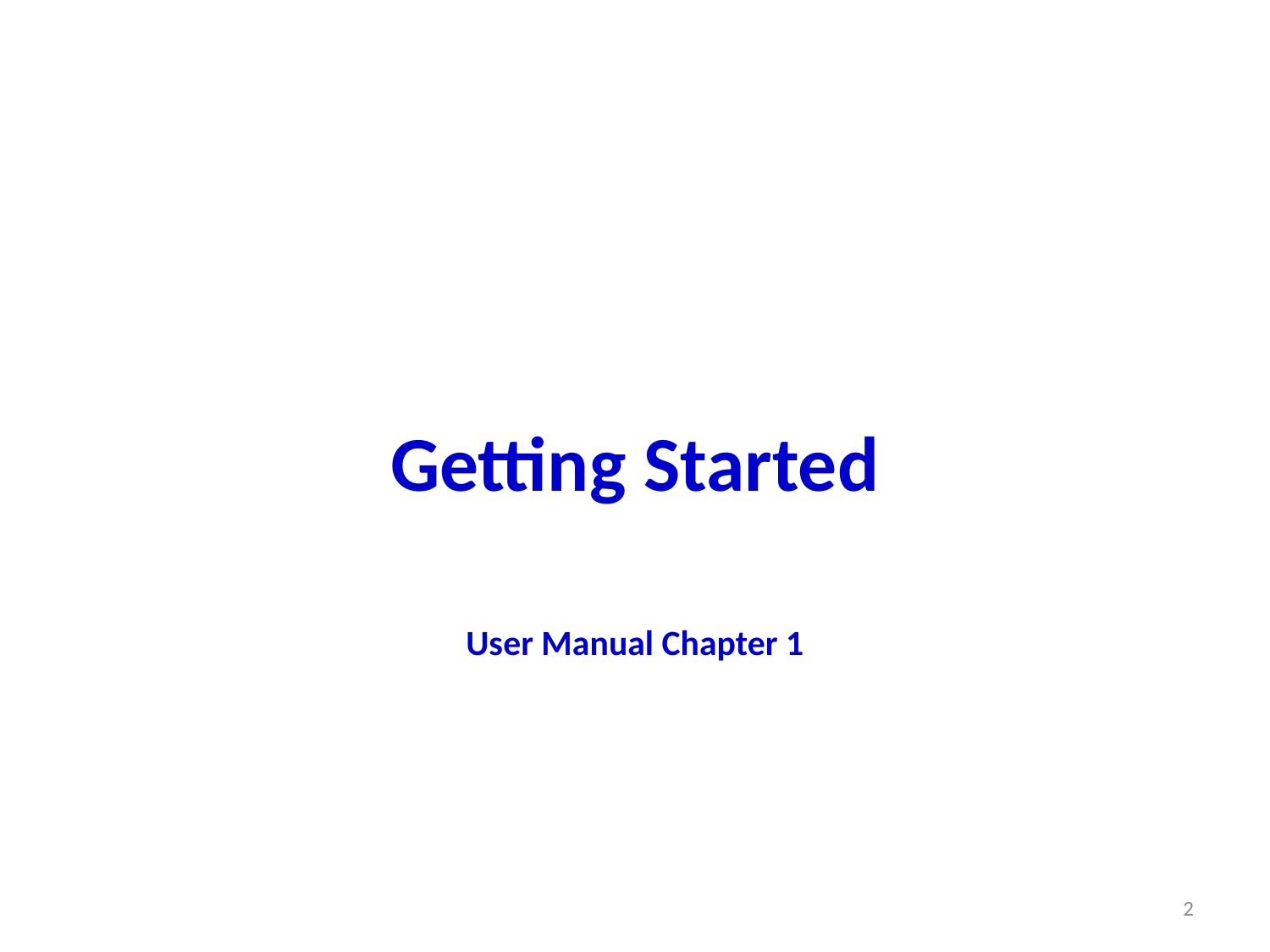

# Getting Started
User Manual Chapter 1
2